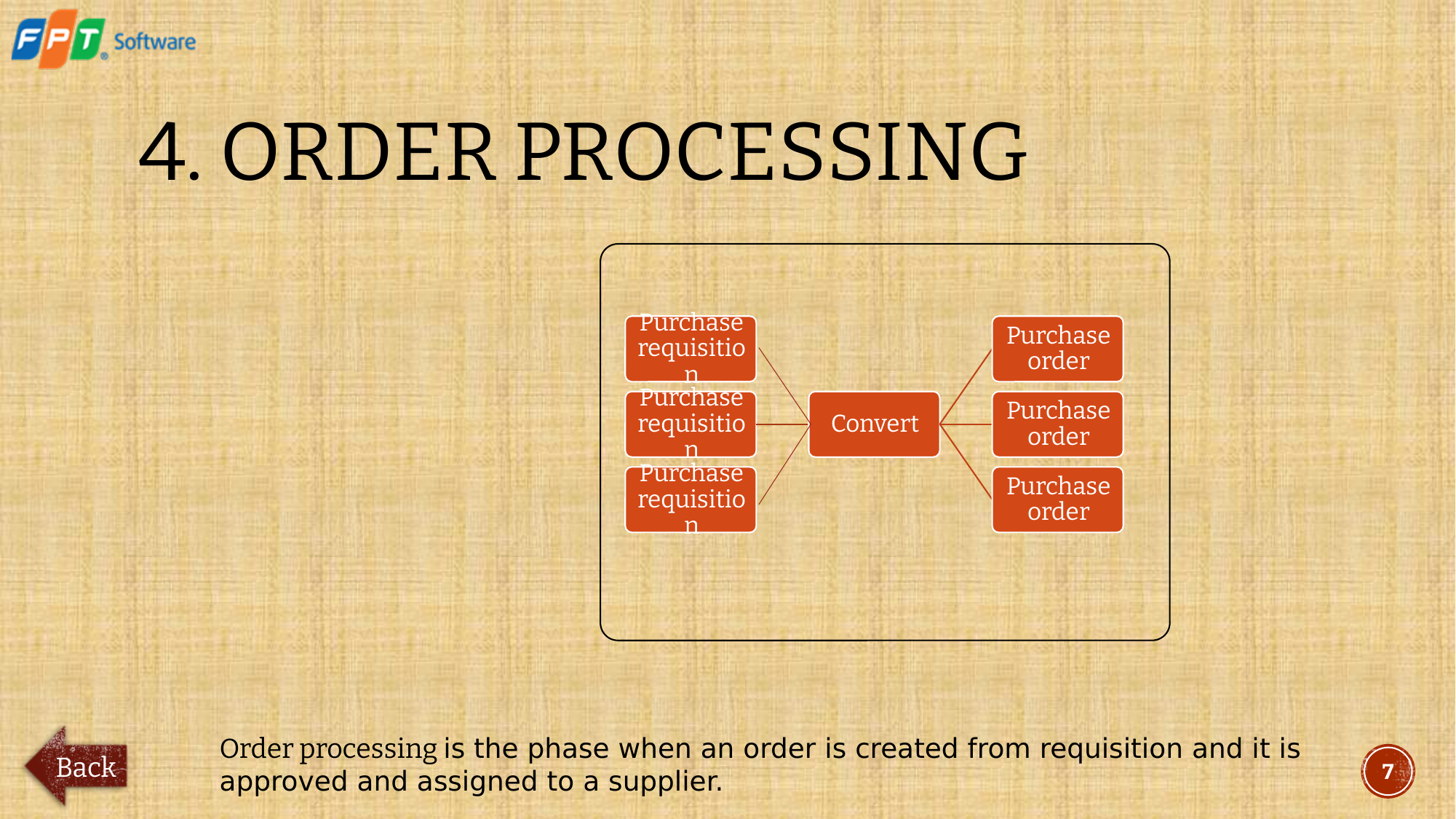

# 4. Order processing
Purchase requisition
Purchase requisition

Convert

Purchase order

Purchase order

Purchase order
Purchase requisition

Back
Order processing is the phase when an order is created from requisition and it is approved and assigned to a supplier.
7